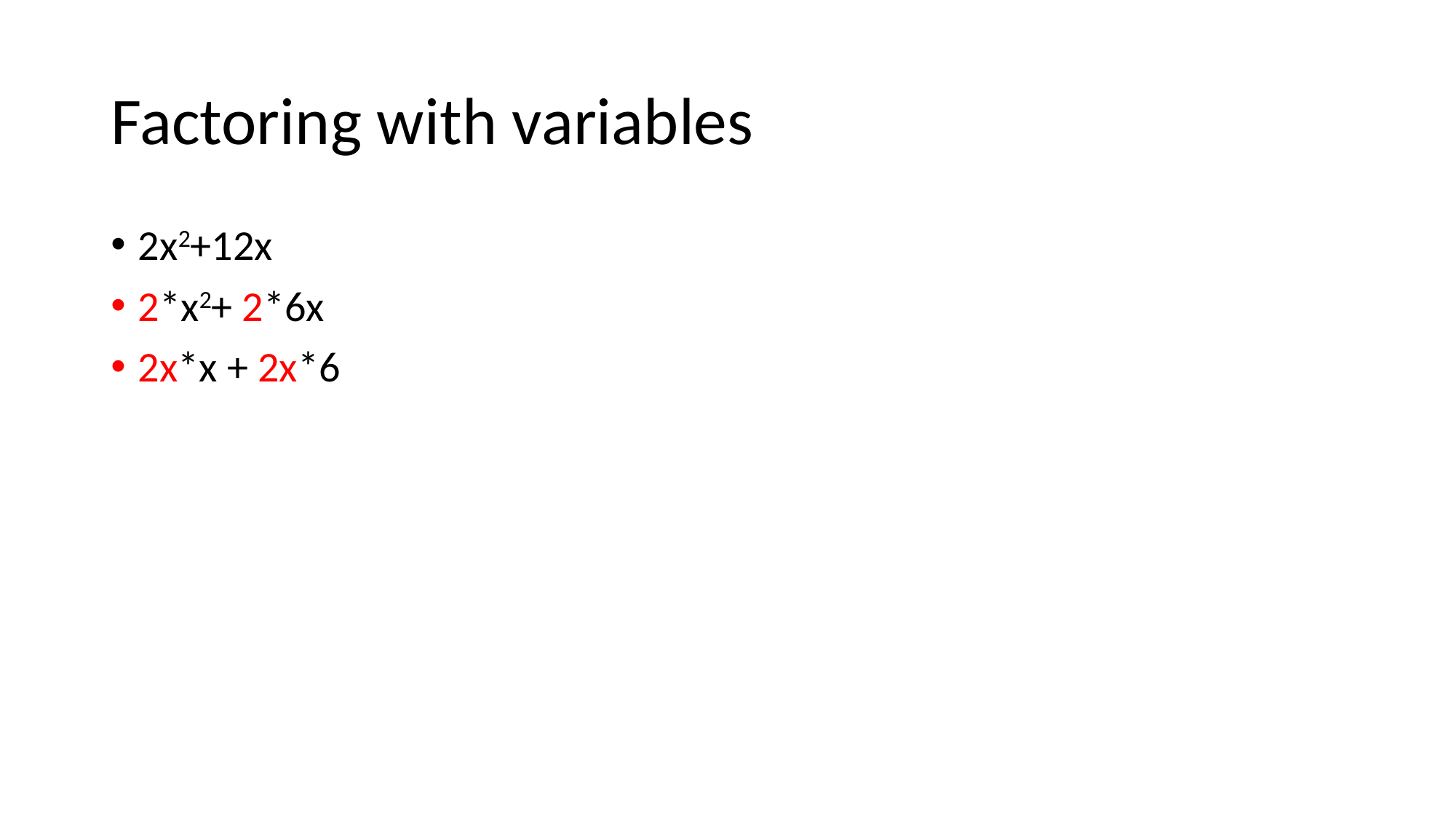

# Factoring with variables
2x2+12x
2*x2+ 2*6x
2x*x + 2x*6